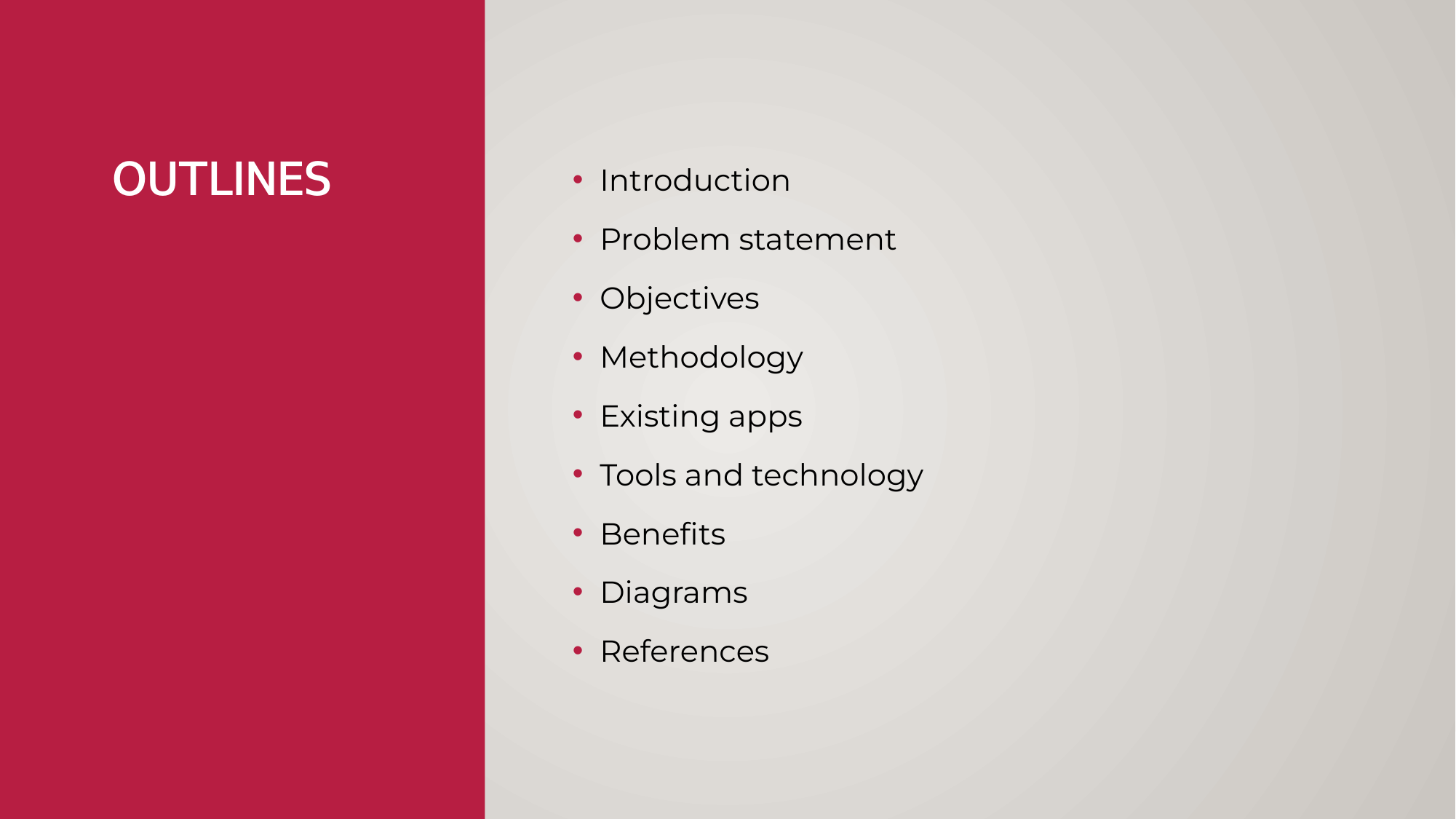

# OUTLINES
Introduction
Problem statement
Objectives
Methodology
Existing apps
Tools and technology
Benefits
Diagrams
References